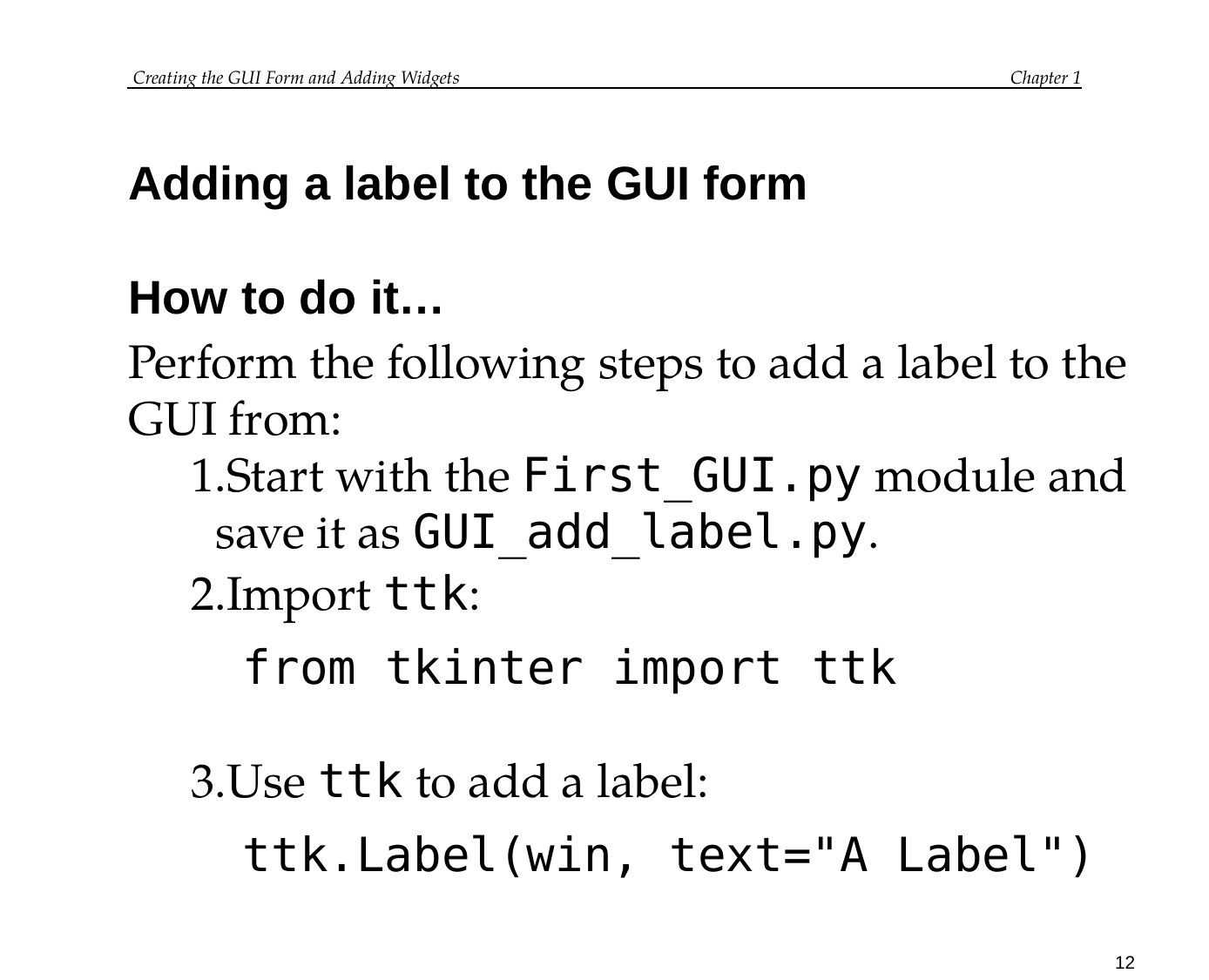

Creating the GUI Form and Adding Widgets	                                       Chapter 1

Adding a label to the GUI form

How to do it…
Perform the following steps to add a label to the GUI from:
Start with the First_GUI.py module and save it as GUI_add_label.py.
Import ttk:
from tkinter import ttk

Use ttk to add a label:
ttk.Label(win, text="A Label")

12